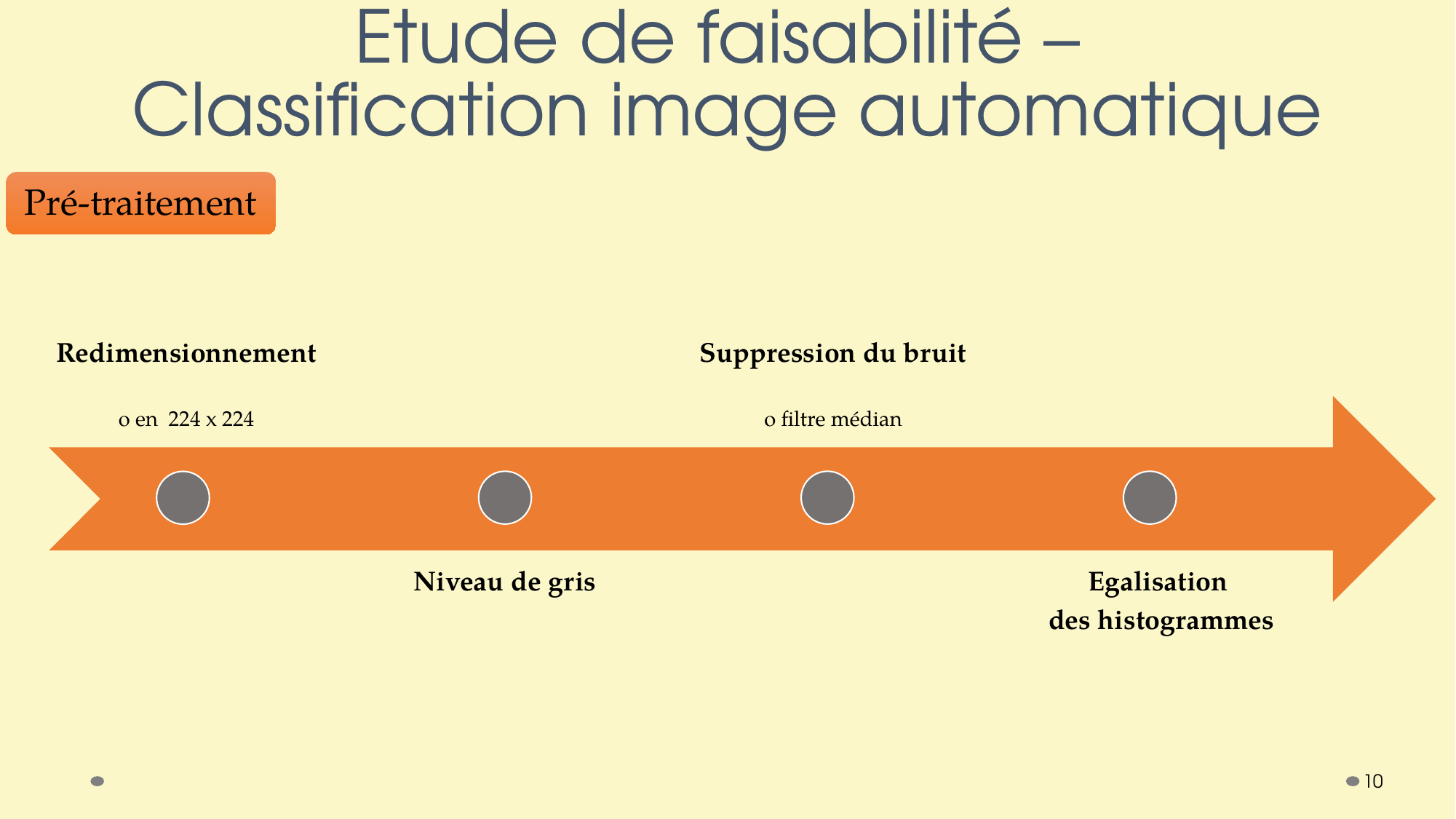

# Etude de faisabilité – Classification image automatique
Pré-traitement
Redimensionnement

o en  224 x 224
Niveau de gris
Suppression du bruit

o filtre médian
Egalisation
des histogrammes
10